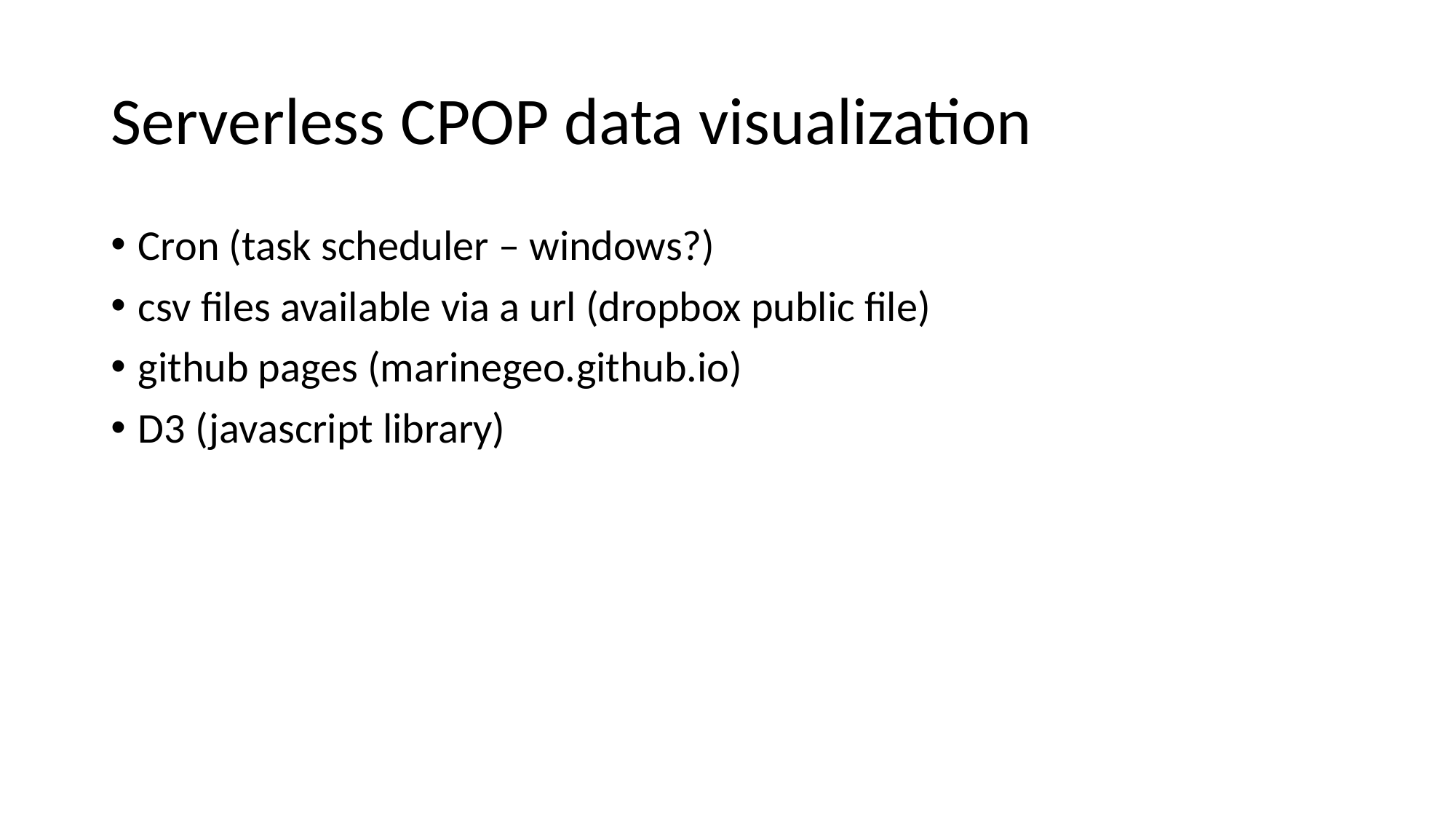

# Serverless CPOP data visualization
Cron (task scheduler – windows?)
csv files available via a url (dropbox public file)
github pages (marinegeo.github.io)
D3 (javascript library)